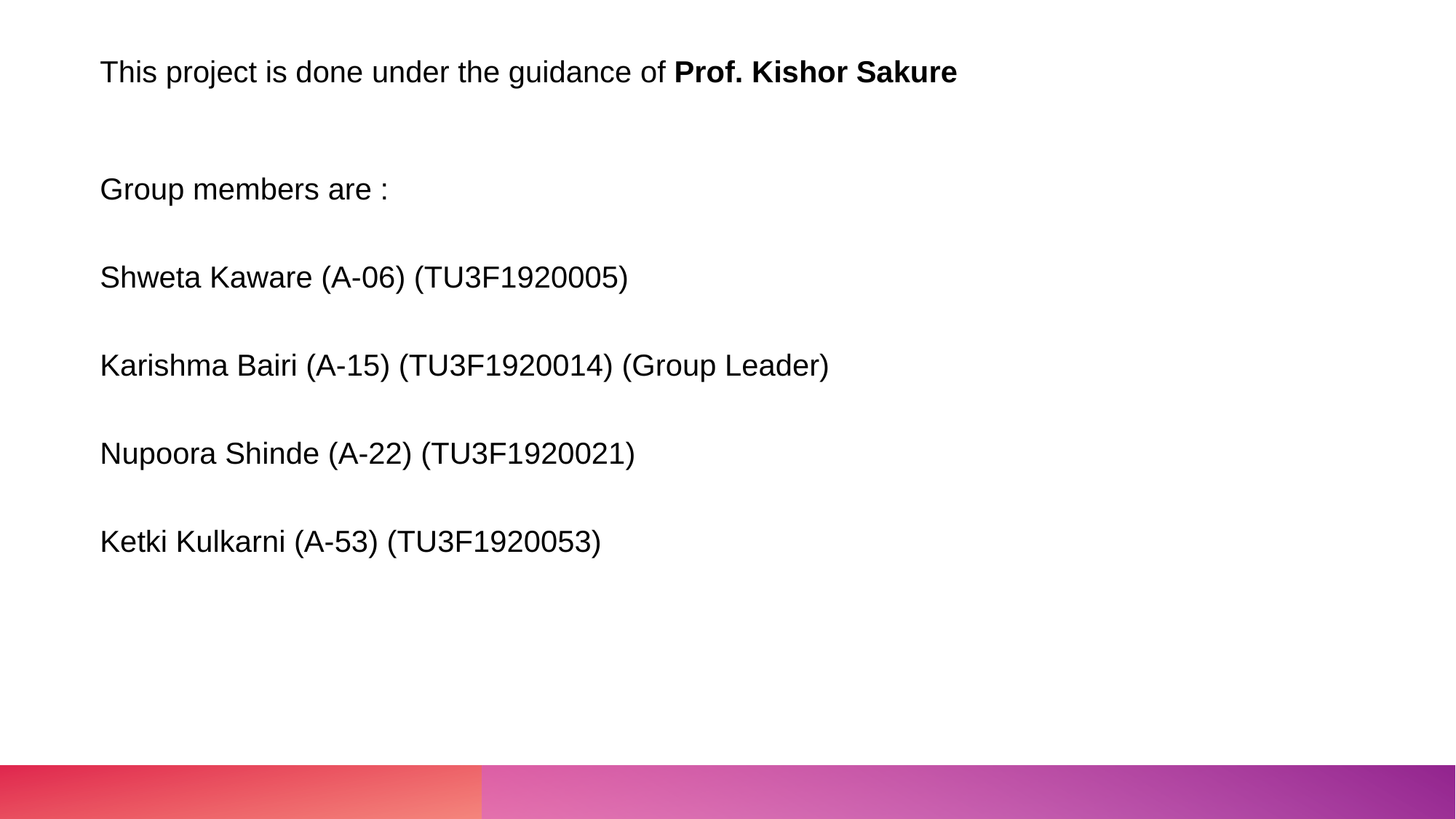

This project is done under the guidance of Prof. Kishor Sakure

Group members are :
Shweta Kaware (A-06) (TU3F1920005)
Karishma Bairi (A-15) (TU3F1920014) (Group Leader)
Nupoora Shinde (A-22) (TU3F1920021)
Ketki Kulkarni (A-53) (TU3F1920053)